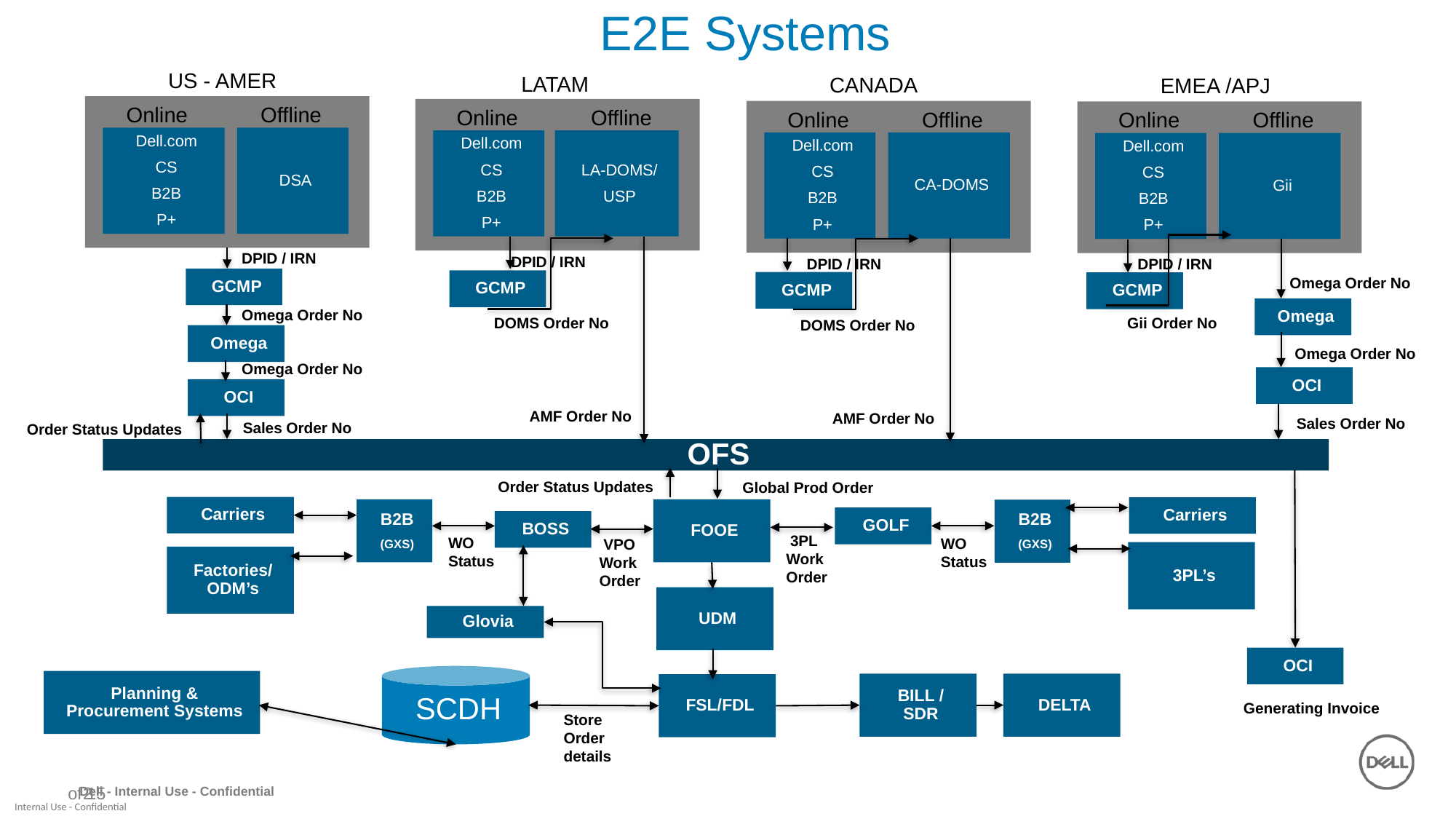

E2E Systems

US - AMER
LATAM
CANADA
EMEA /APJ

Offline
Online

Offline
Online

Offline
Online

Offline
Online
Dell.com
CS
B2B
P+
DSA
Dell.com
CS
B2B
P+
LA-DOMS/
USP
Dell.com
CS
B2B
P+
CA-DOMS
Dell.com
CS
B2B
P+
Gii
 DPID / IRN
 DPID / IRN
 DPID / IRN
 DPID / IRN
 Omega Order No
GCMP
GCMP
GCMP
GCMP
Omega
 Omega Order No
 Gii Order No
 DOMS Order No
 DOMS Order No
Omega
 Omega Order No
 Omega Order No
OCI
OCI
 AMF Order No
 AMF Order No
 Sales Order No
 Sales Order No
 Order Status Updates
OFS
 Order Status Updates
 Global Prod Order
Carriers
Carriers
B2B
(GXS)
FOOE
B2B
(GXS)
GOLF
BOSS
 3PL Work Order
WO
Status
WO
Status
 VPO Work Order
3PL’s
Factories/ODM’s
UDM
Glovia
OCI
SCDH
Planning & Procurement Systems
BILL / SDR
DELTA
FSL/FDL
 Generating Invoice
Store Order details